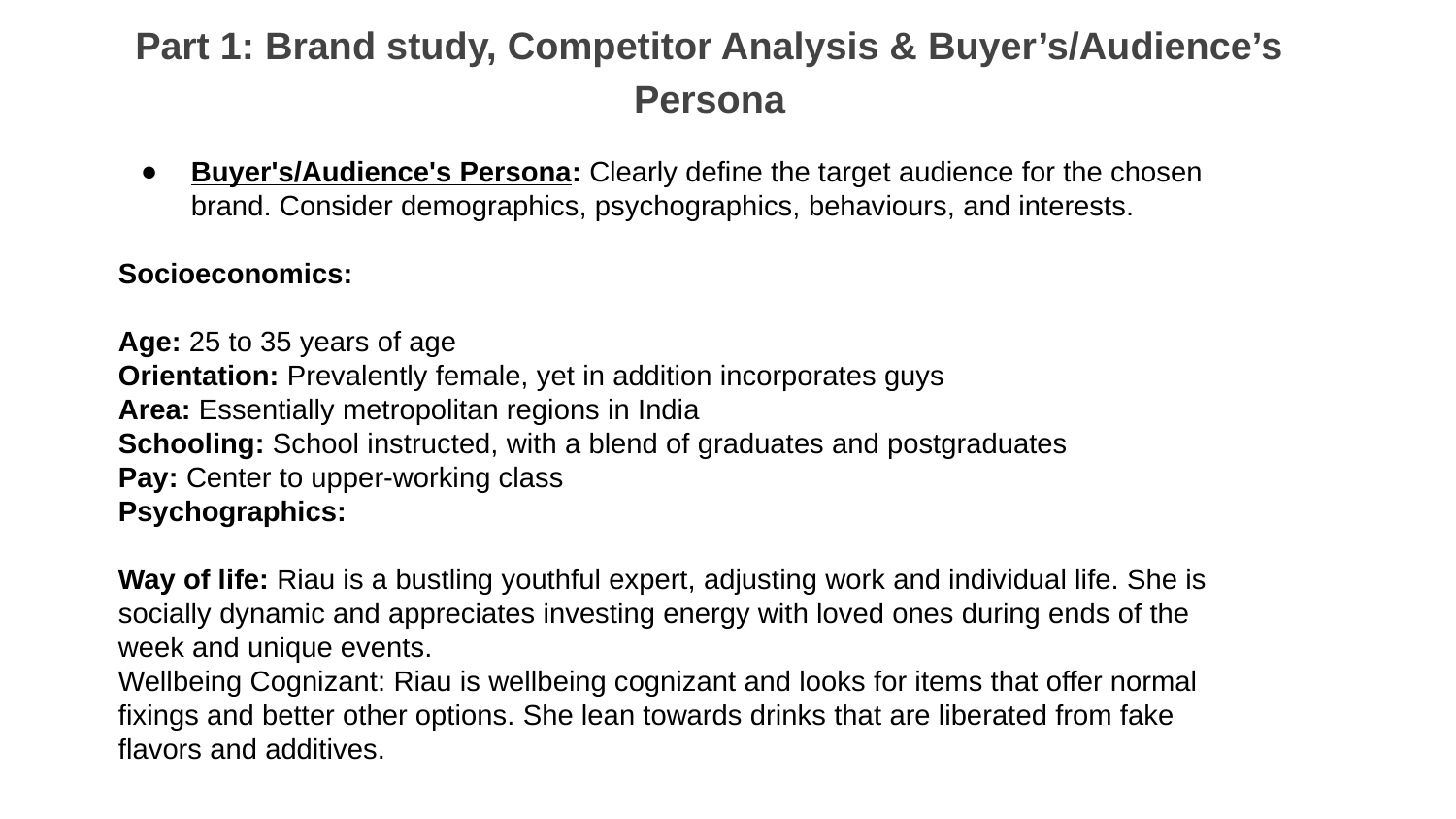

Part 1: Brand study, Competitor Analysis & Buyer’s/Audience’s Persona

Buyer's/Audience's Persona: Clearly define the target audience for the chosen brand. Consider demographics, psychographics, behaviours, and interests.

Socioeconomics:

Age: 25 to 35 years of age
Orientation: Prevalently female, yet in addition incorporates guys
Area: Essentially metropolitan regions in India
Schooling: School instructed, with a blend of graduates and postgraduates
Pay: Center to upper-working class
Psychographics:

Way of life: Riau is a bustling youthful expert, adjusting work and individual life. She is socially dynamic and appreciates investing energy with loved ones during ends of the week and unique events.
Wellbeing Cognizant: Riau is wellbeing cognizant and looks for items that offer normal fixings and better other options. She lean towards drinks that are liberated from fake flavors and additives.